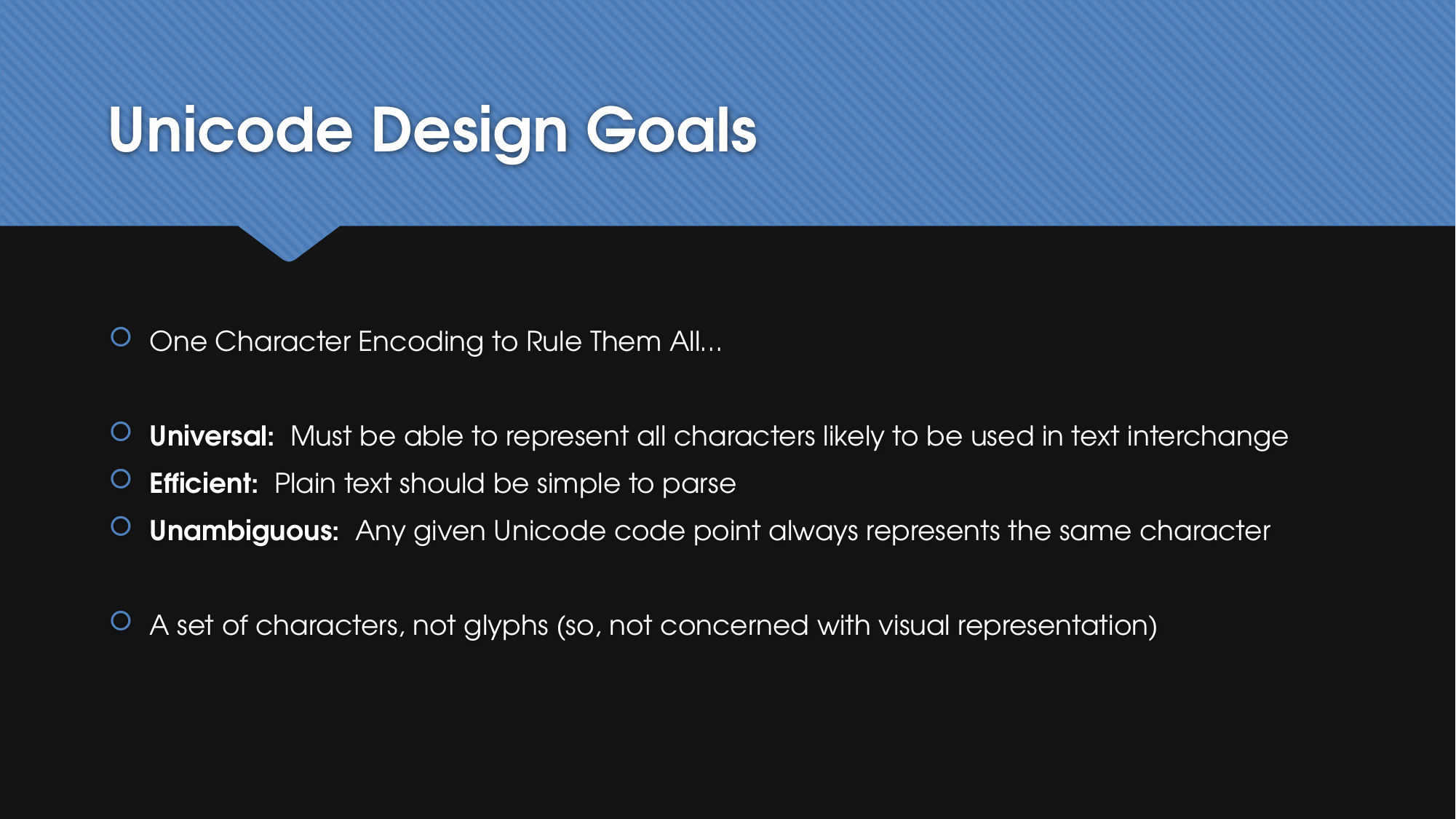

# Unicode Design Goals
One Character Encoding to Rule Them All…

Universal:  Must be able to represent all characters likely to be used in text interchange
Efficient:  Plain text should be simple to parse
Unambiguous:  Any given Unicode code point always represents the same character

A set of characters, not glyphs (so, not concerned with visual representation)